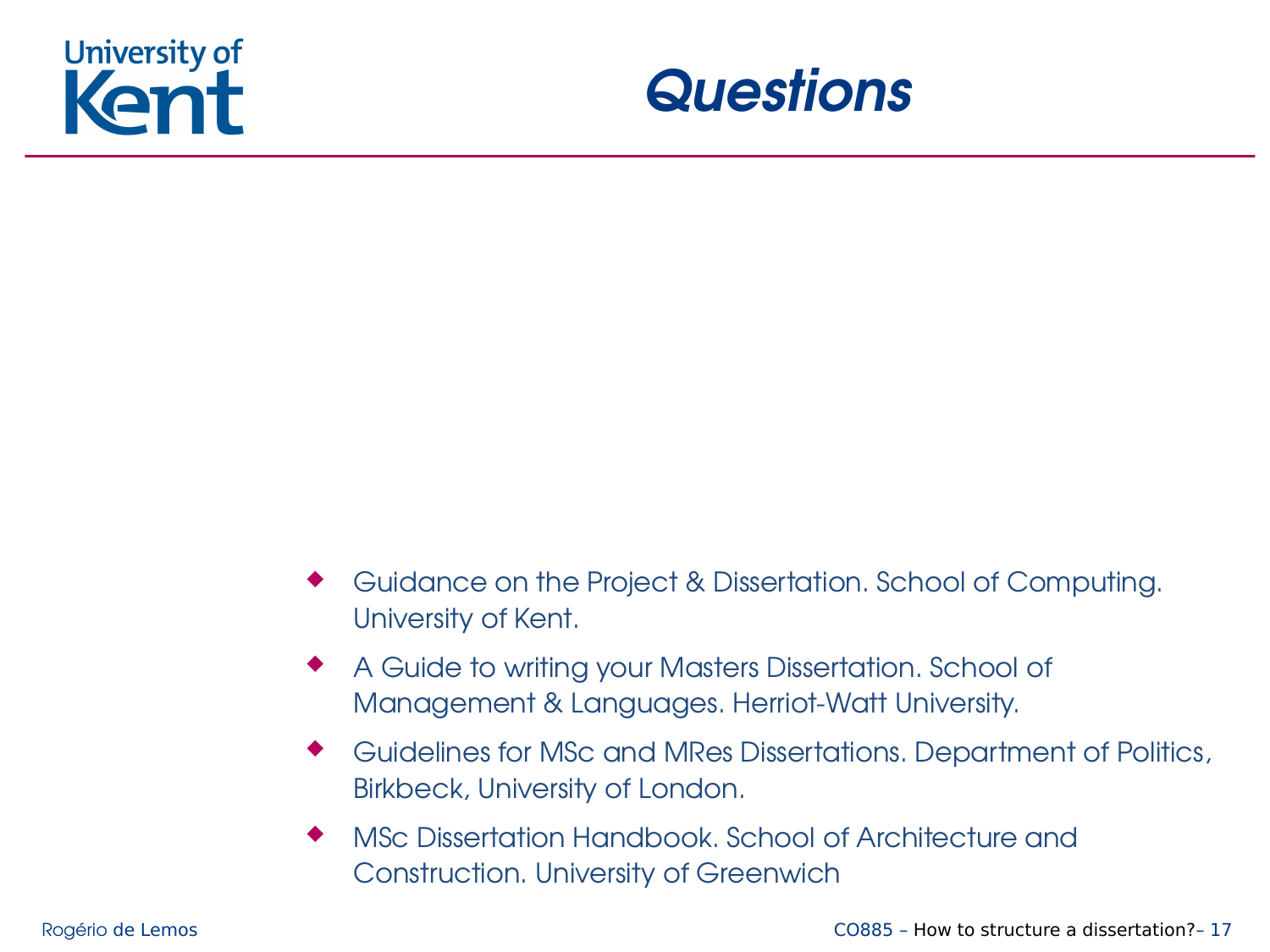

# Questions
Guidance on the Project & Dissertation. School of Computing. University of Kent.
A Guide to writing your Masters Dissertation. School of Management & Languages. Herriot-Watt University.
Guidelines for MSc and MRes Dissertations. Department of Politics, Birkbeck, University of London.
MSc Dissertation Handbook. School of Architecture and Construction. University of Greenwich